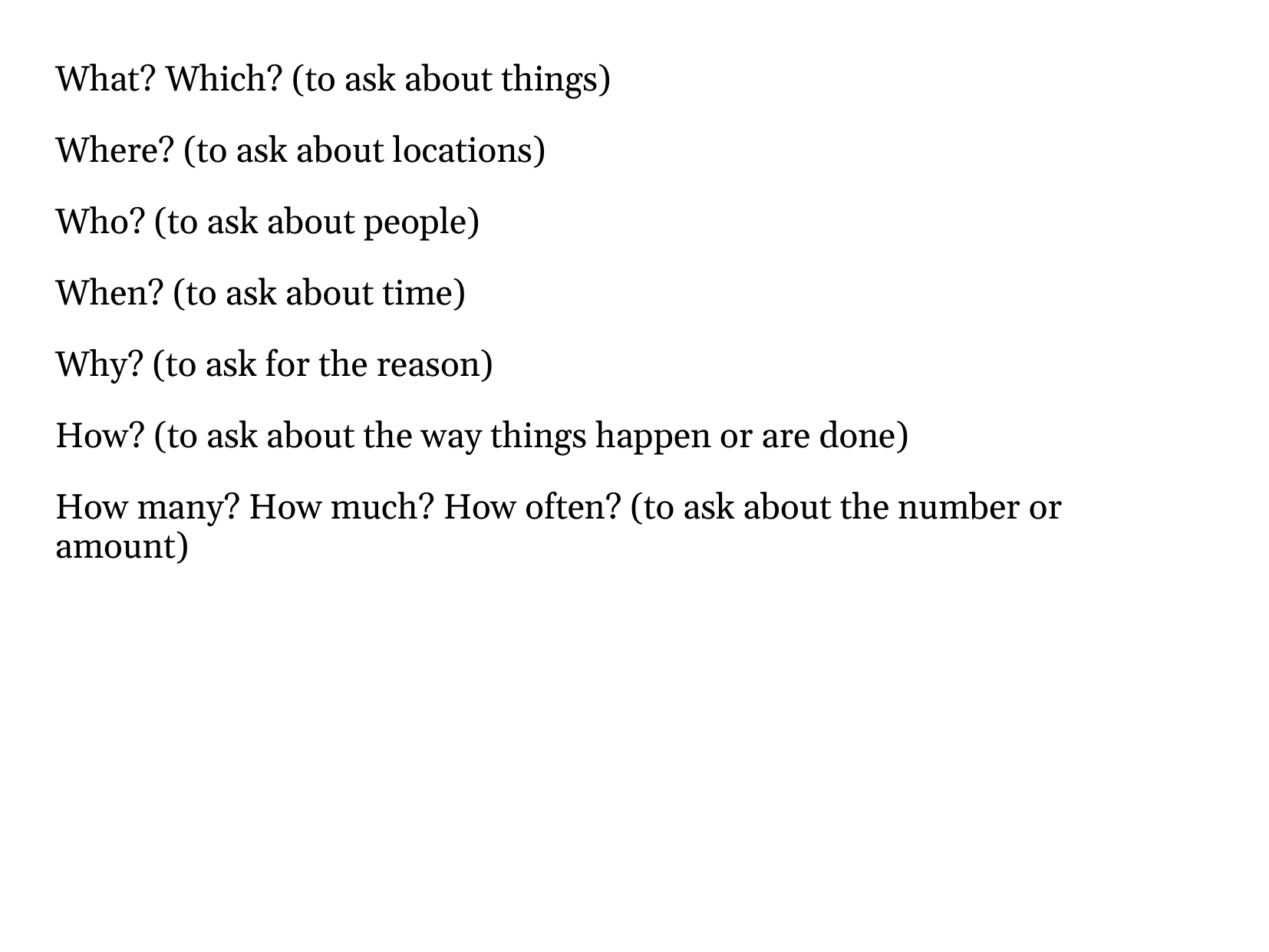

What? Which? (to ask about things)

Where? (to ask about locations)

Who? (to ask about people)

When? (to ask about time)

Why? (to ask for the reason)

How? (to ask about the way things happen or are done)

How many? How much? How often? (to ask about the number or amount)